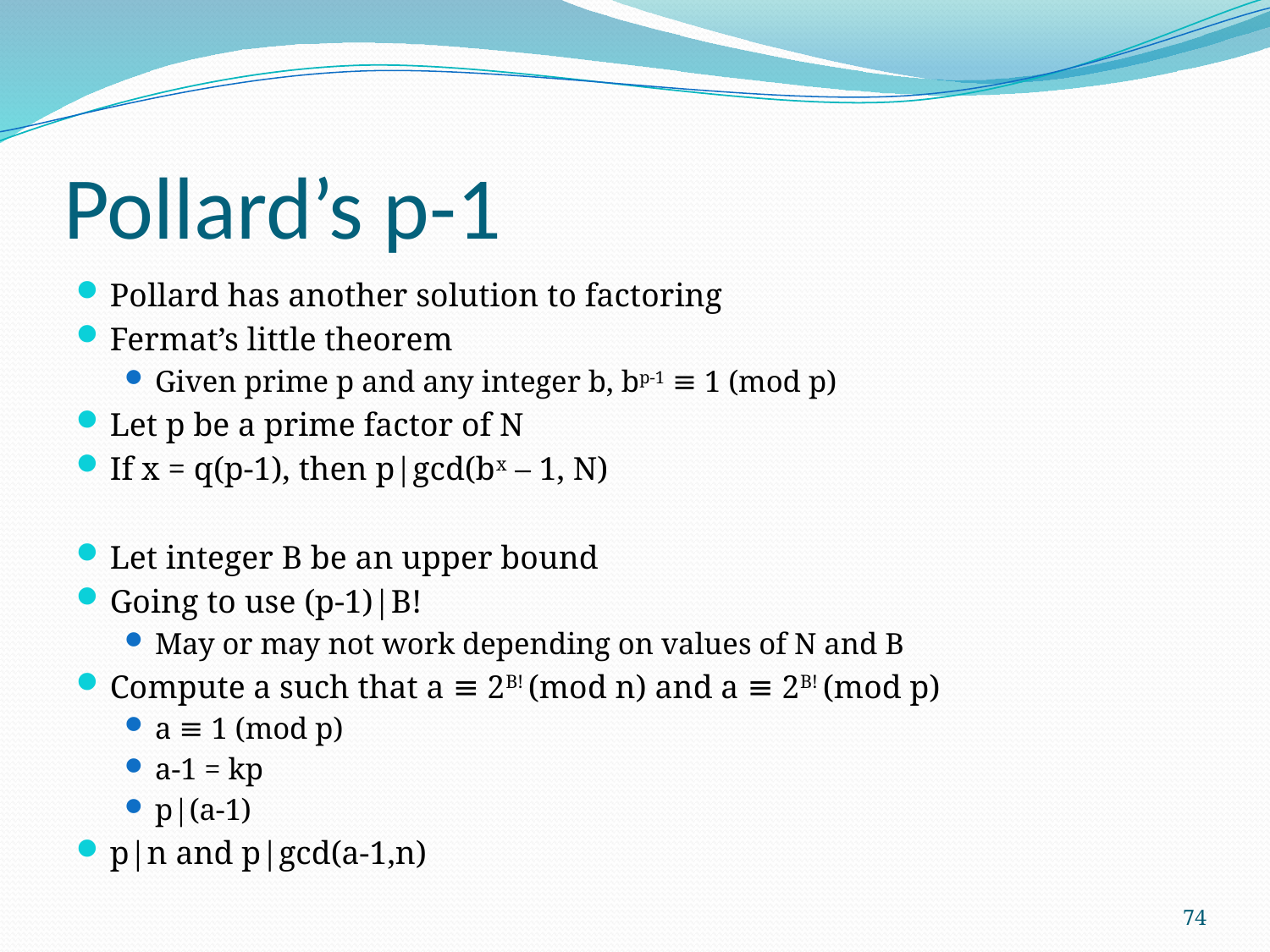

# Pollard’s p-1
Pollard has another solution to factoring
Fermat’s little theorem
Given prime p and any integer b, bp-1 ≡ 1 (mod p)
Let p be a prime factor of N
If x = q(p-1), then p|gcd(bx – 1, N)

Let integer B be an upper bound
Going to use (p-1)|B!
May or may not work depending on values of N and B
Compute a such that a ≡ 2B! (mod n) and a ≡ 2B! (mod p)
a ≡ 1 (mod p)
a-1 = kp
p|(a-1)
p|n and p|gcd(a-1,n)
74